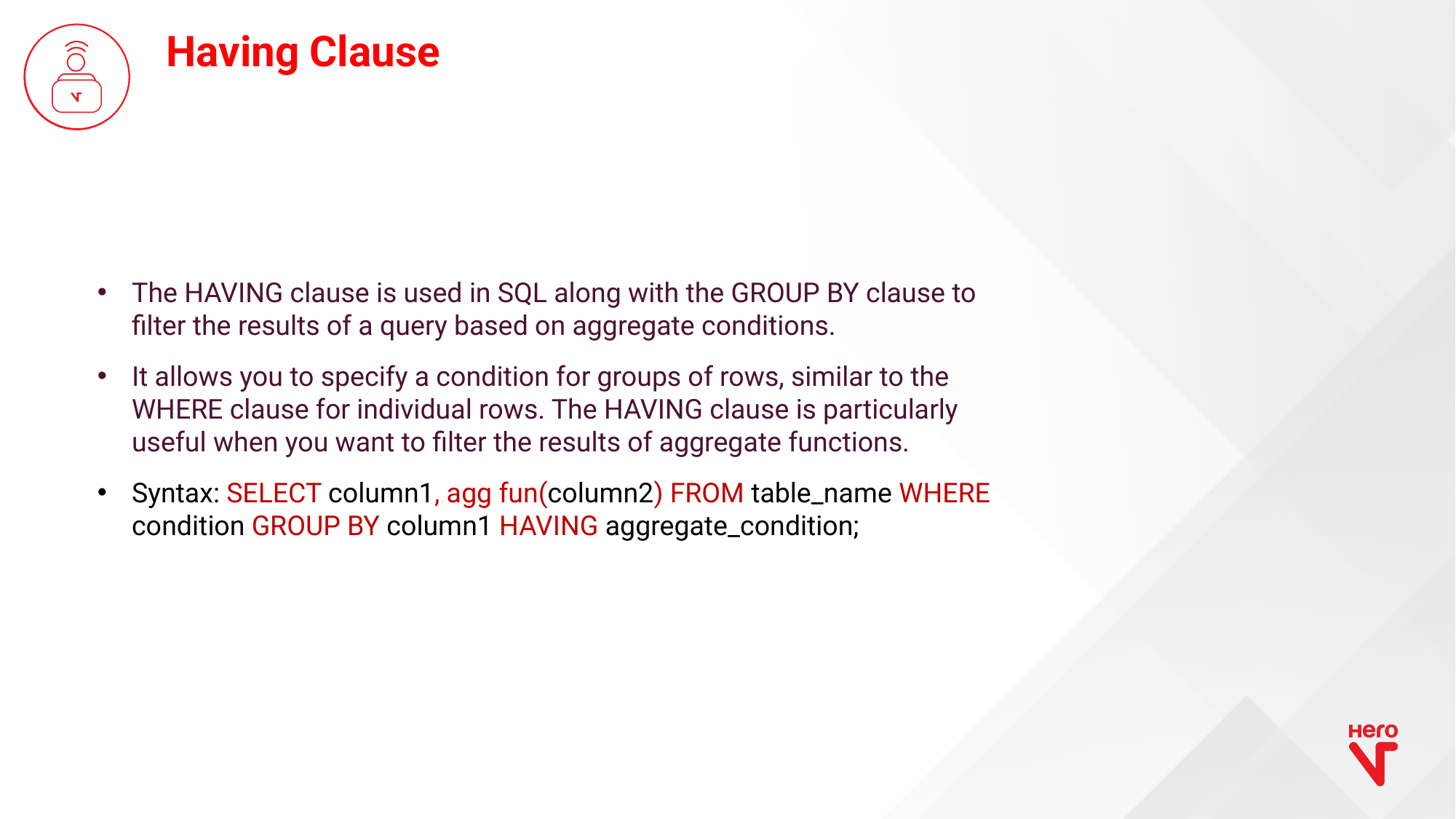

Having Clause
The HAVING clause is used in SQL along with the GROUP BY clause to filter the results of a query based on aggregate conditions.
It allows you to specify a condition for groups of rows, similar to the WHERE clause for individual rows. The HAVING clause is particularly useful when you want to filter the results of aggregate functions.
Syntax: SELECT column1, agg fun(column2) FROM table_name WHERE condition GROUP BY column1 HAVING aggregate_condition;